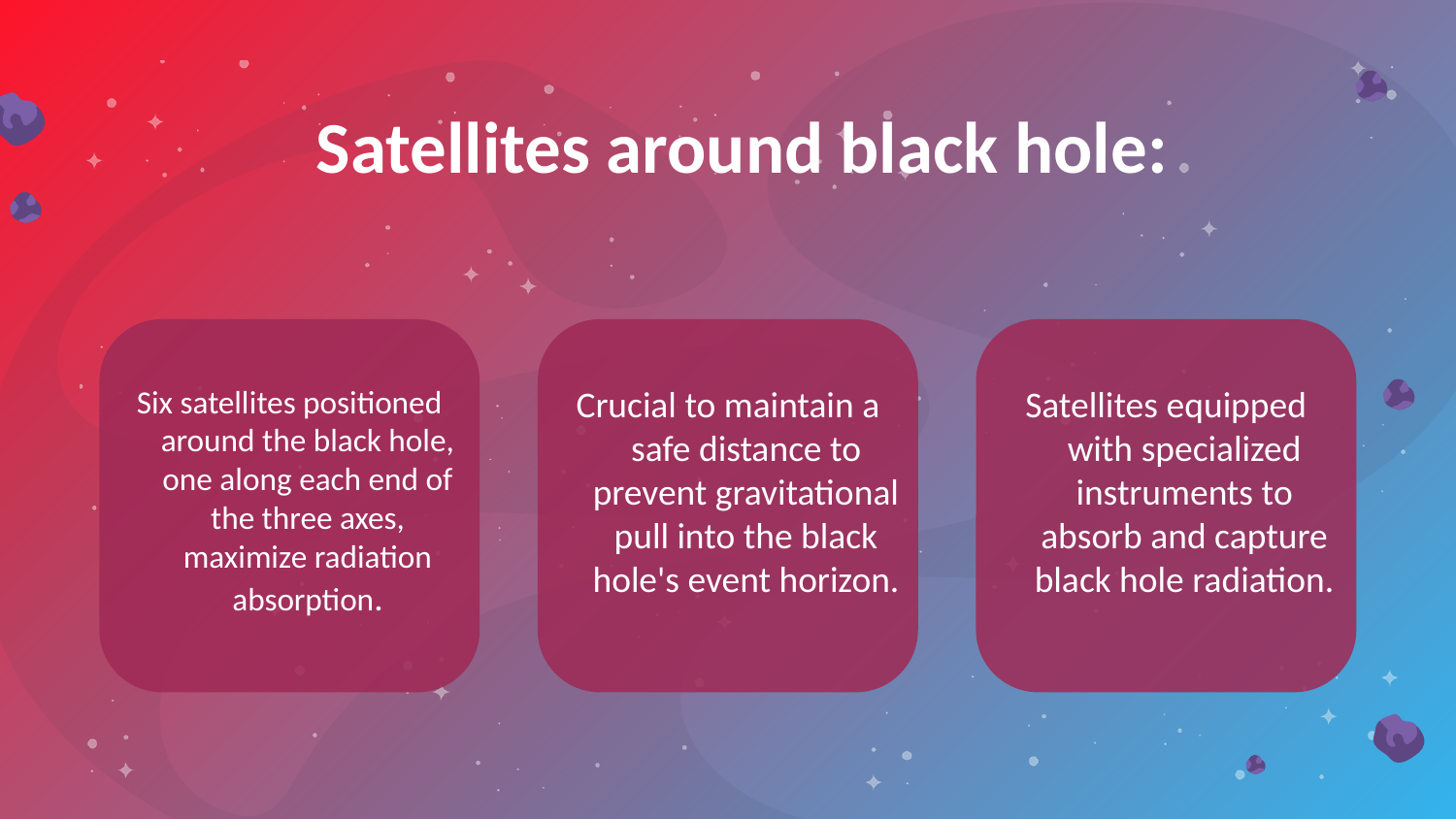

# Satellites around black hole:
Six satellites positioned around the black hole, one along each end of the three axes, maximize radiation absorption.
Crucial to maintain a safe distance to prevent gravitational pull into the black hole's event horizon.

Satellites equipped with specialized instruments to absorb and capture black hole radiation.